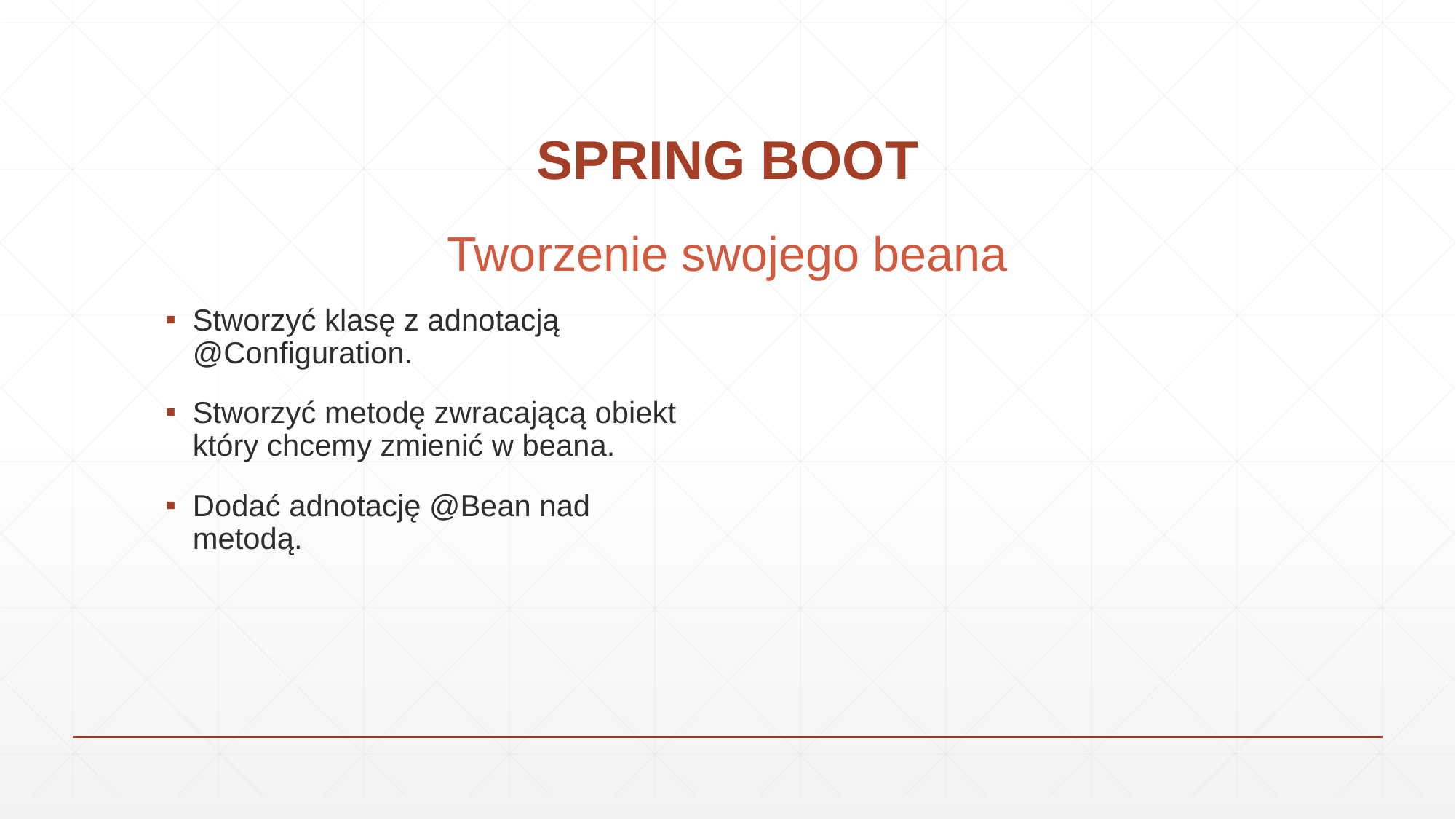

# SPRING BOOT
Tworzenie swojego beana
Stworzyć klasę z adnotacją @Configuration.
Stworzyć metodę zwracającą obiekt który chcemy zmienić w beana.
Dodać adnotację @Bean nad metodą.